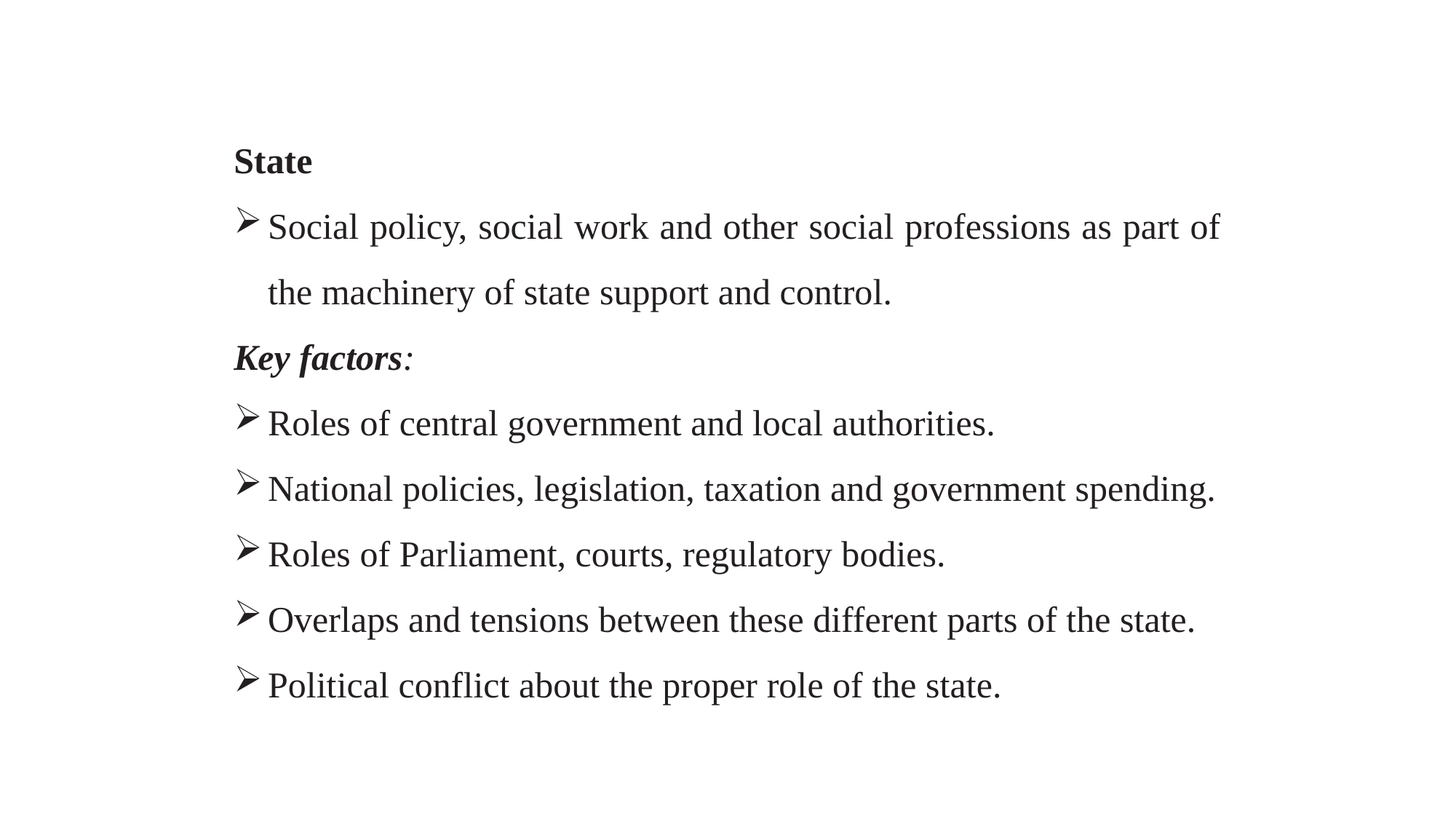

State
Social policy, social work and other social professions as part of the machinery of state support and control.
Key factors:
Roles of central government and local authorities.
National policies, legislation, taxation and government spending.
Roles of Parliament, courts, regulatory bodies.
Overlaps and tensions between these different parts of the state.
Political conflict about the proper role of the state.